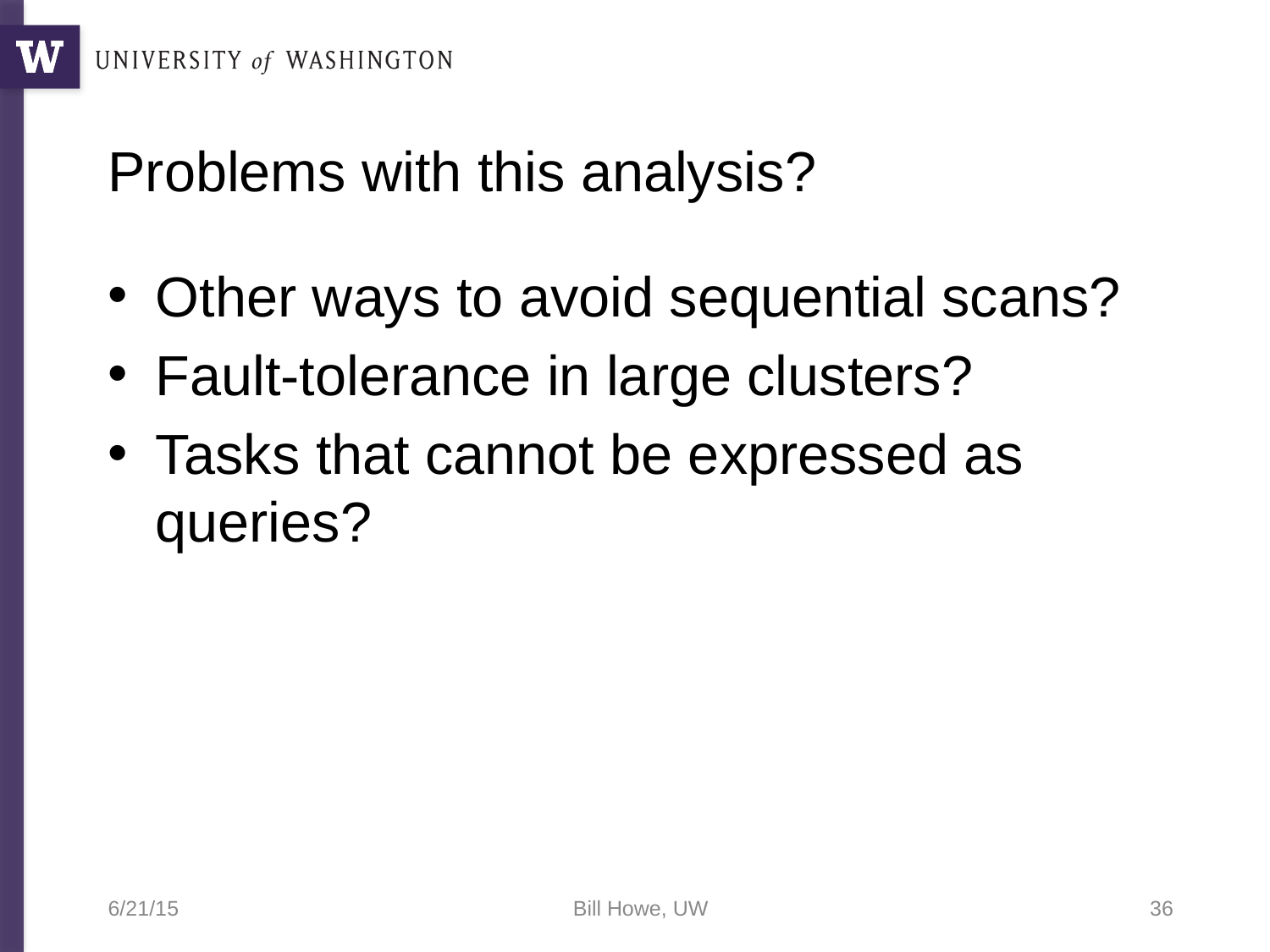

# Problems with this analysis?
Other ways to avoid sequential scans?
Fault-tolerance in large clusters?
Tasks that cannot be expressed as queries?
6/21/15
Bill Howe, UW
36